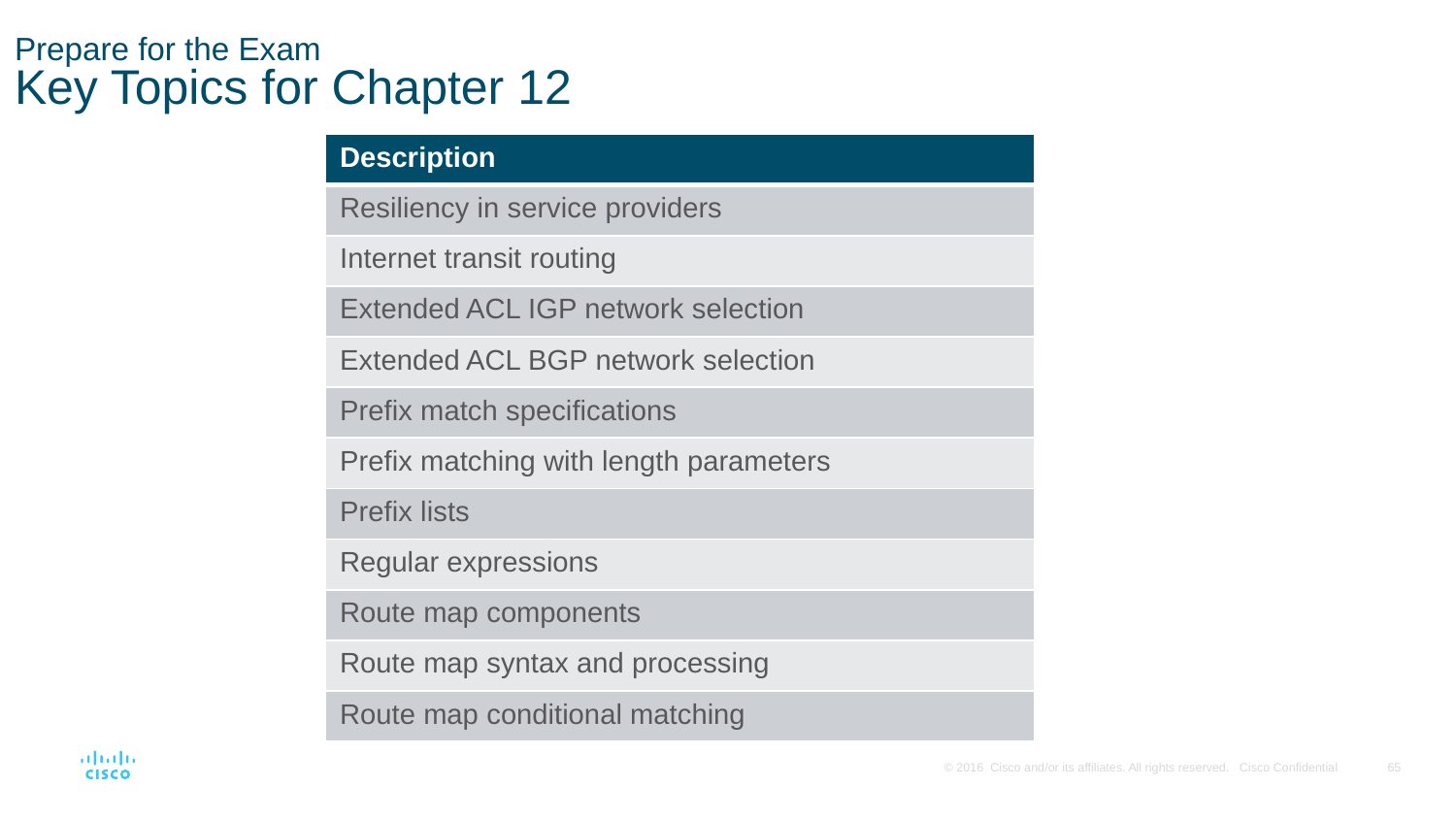

# Prepare for the Exam Key Topics for Chapter 12
| Description |
| --- |
| Resiliency in service providers |
| Internet transit routing |
| Extended ACL IGP network selection |
| Extended ACL BGP network selection |
| Prefix match specifications |
| Prefix matching with length parameters |
| Prefix lists |
| Regular expressions |
| Route map components |
| Route map syntax and processing |
| Route map conditional matching |